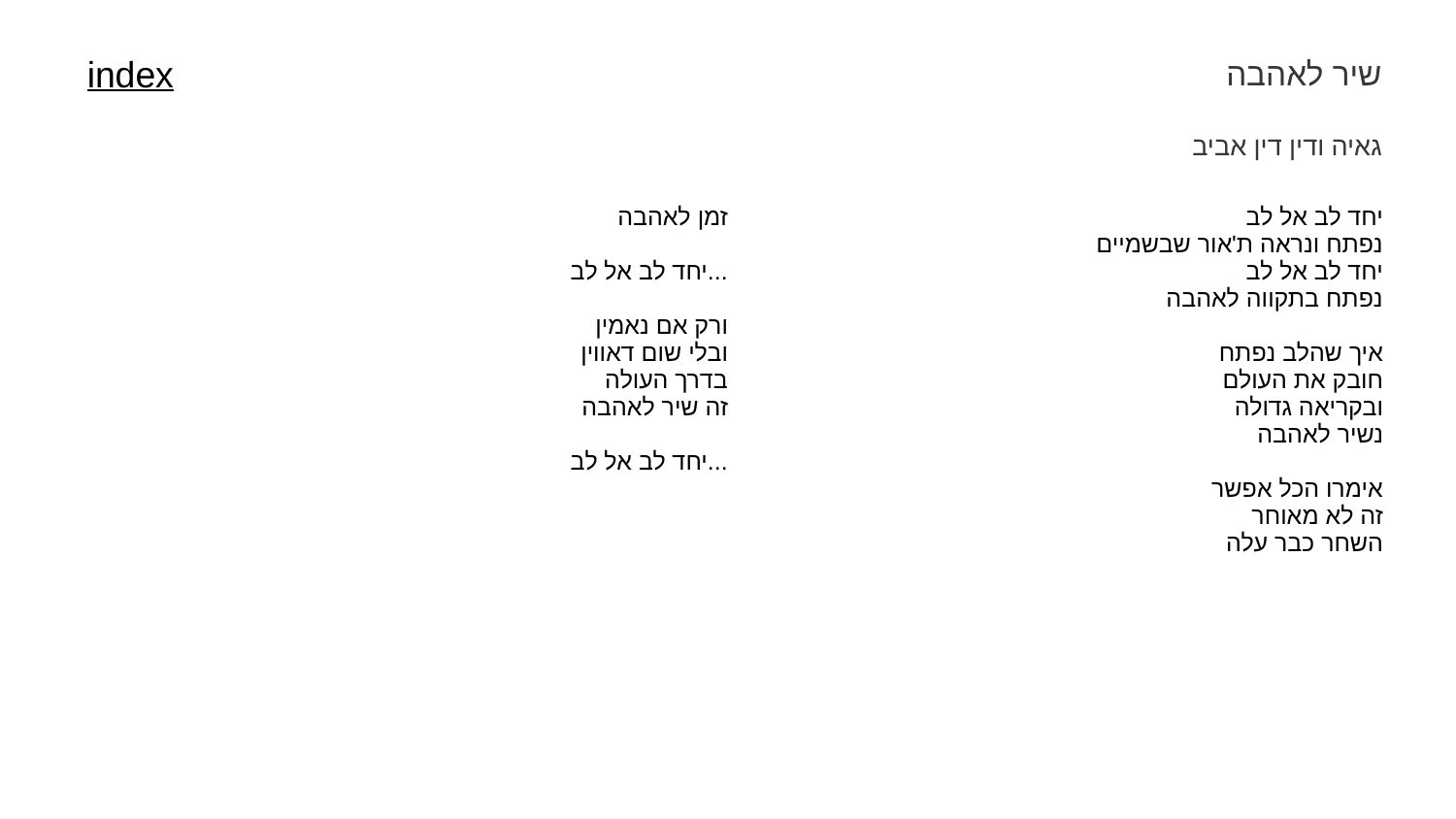

שיר לאהבה
index
גאיה ודין דין אביב
| זמן לאהבה יחד לב אל לב... ורק אם נאמין ובלי שום דאווין בדרך העולה זה שיר לאהבה יחד לב אל לב... | יחד לב אל לב נפתח ונראה ת'אור שבשמיים יחד לב אל לב נפתח בתקווה לאהבה איך שהלב נפתח חובק את העולם ובקריאה גדולה נשיר לאהבה אימרו הכל אפשר זה לא מאוחר השחר כבר עלה |
| --- | --- |